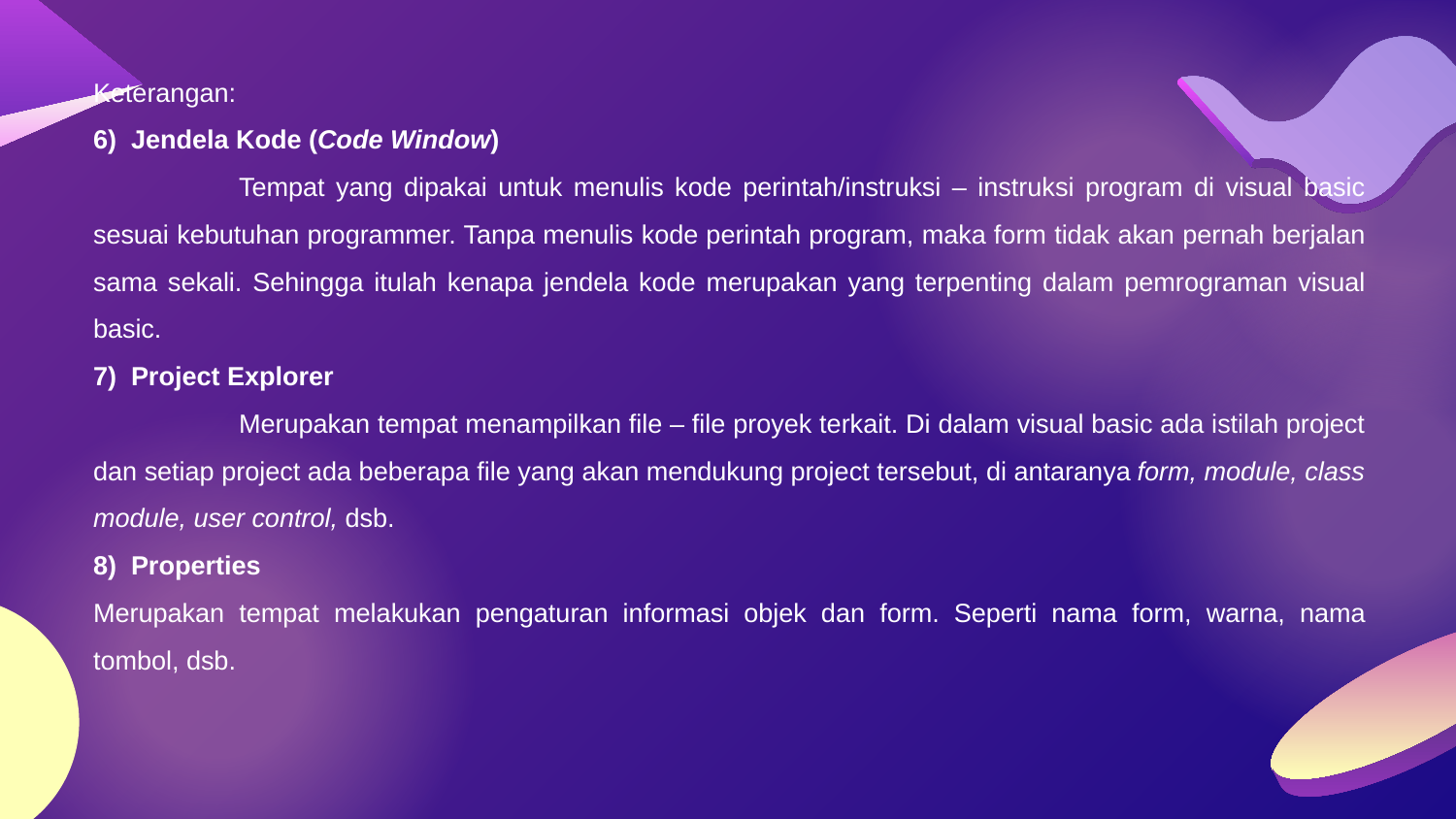

Keterangan:
6)  Jendela Kode (Code Window)
	Tempat yang dipakai untuk menulis kode perintah/instruksi – instruksi program di visual basic sesuai kebutuhan programmer. Tanpa menulis kode perintah program, maka form tidak akan pernah berjalan sama sekali. Sehingga itulah kenapa jendela kode merupakan yang terpenting dalam pemrograman visual basic.
7)  Project Explorer
	Merupakan tempat menampilkan file – file proyek terkait. Di dalam visual basic ada istilah project dan setiap project ada beberapa file yang akan mendukung project tersebut, di antaranya form, module, class module, user control, dsb.
8)  Properties
Merupakan tempat melakukan pengaturan informasi objek dan form. Seperti nama form, warna, nama tombol, dsb.